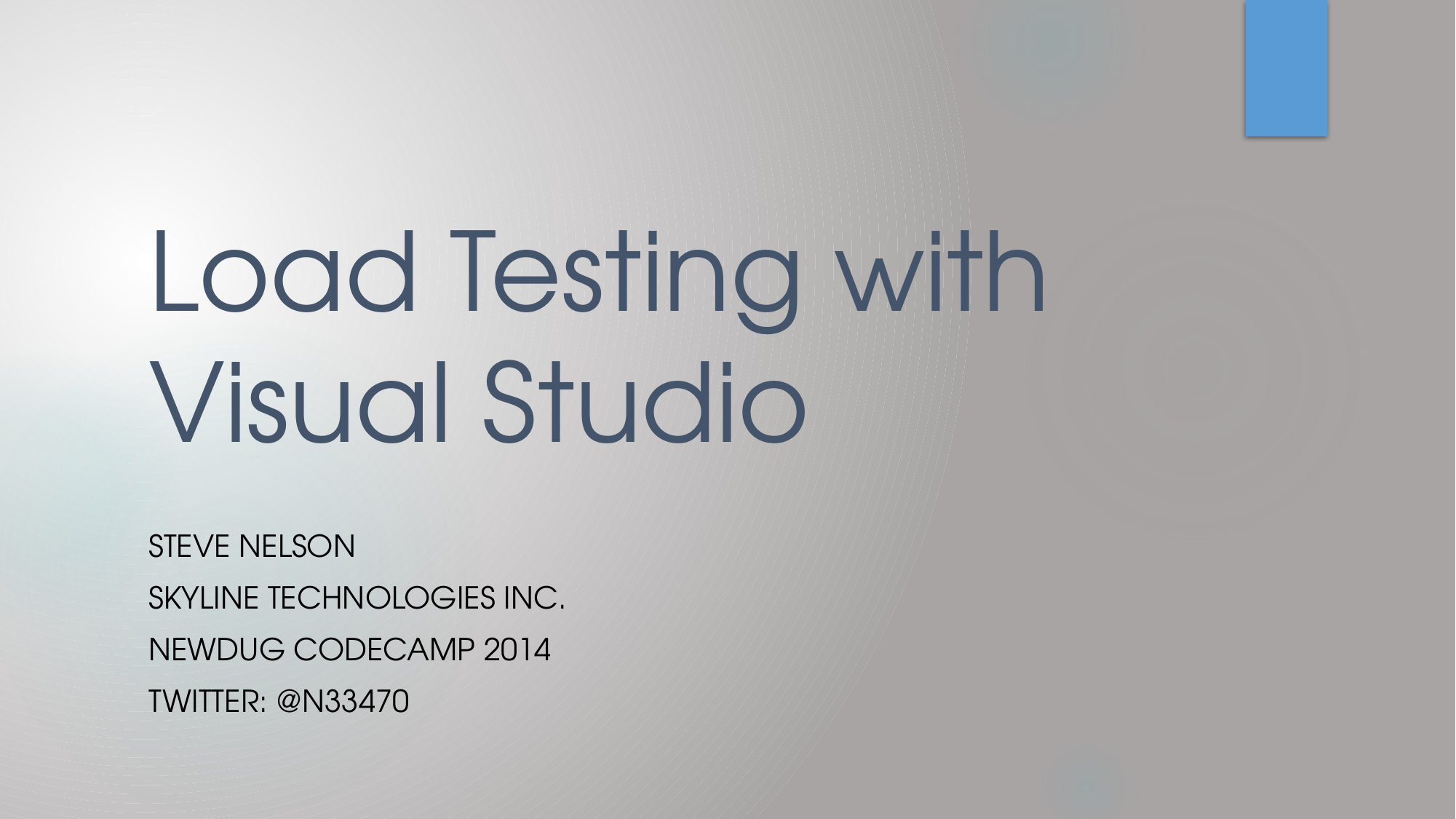

# Load Testing with Visual Studio
Steve Nelson
Skyline Technologies Inc.
NEWDUG CodeCamp 2014
Twitter: @n33470